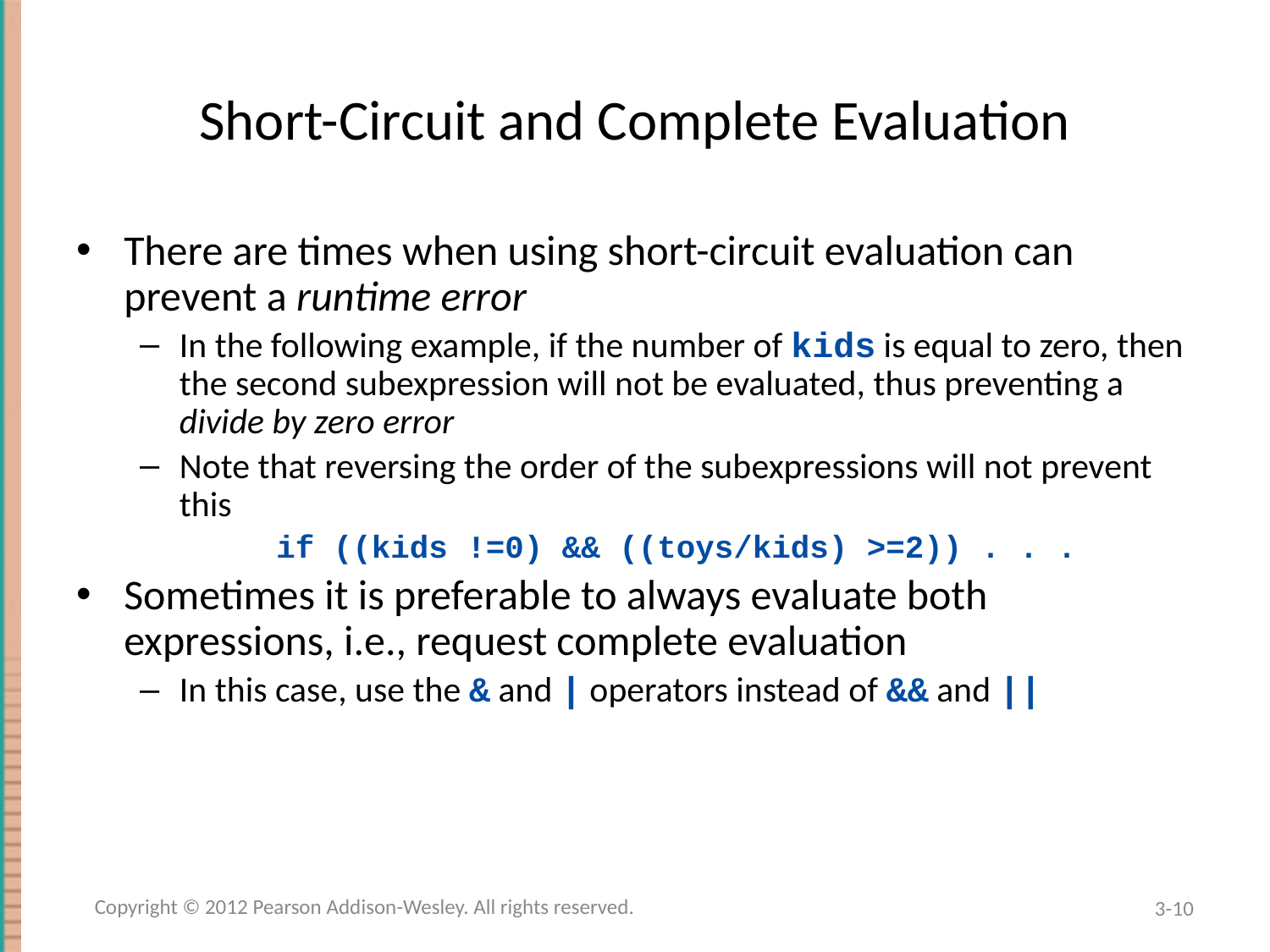

# Short-Circuit and Complete Evaluation
There are times when using short-circuit evaluation can prevent a runtime error
In the following example, if the number of kids is equal to zero, then the second subexpression will not be evaluated, thus preventing a divide by zero error
Note that reversing the order of the subexpressions will not prevent this
 if ((kids !=0) && ((toys/kids) >=2)) . . .
Sometimes it is preferable to always evaluate both expressions, i.e., request complete evaluation
In this case, use the & and | operators instead of && and ||
Copyright © 2012 Pearson Addison-Wesley. All rights reserved.
3-10